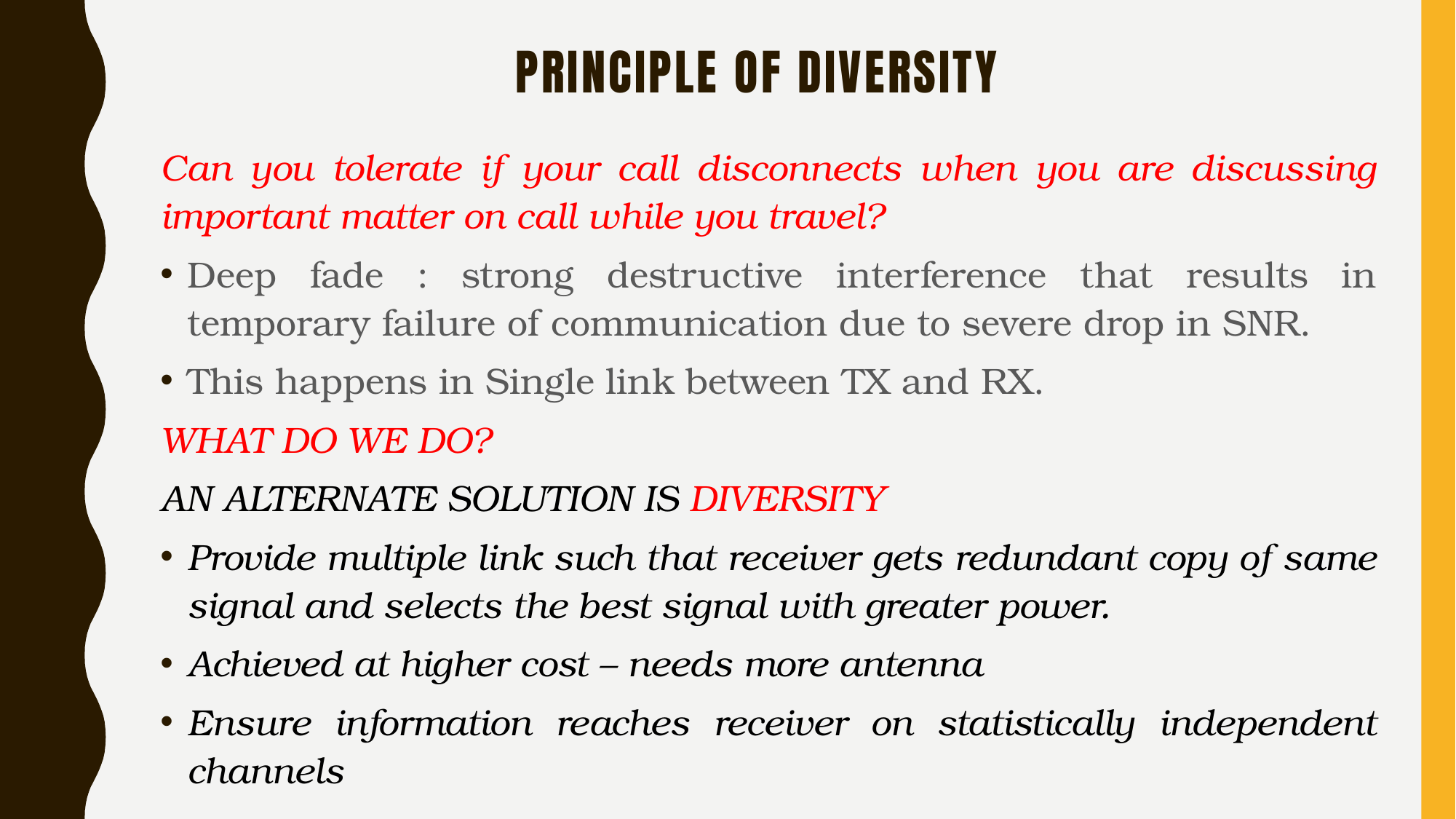

# Principle of Diversity
Can you tolerate if your call disconnects when you are discussing important matter on call while you travel?
Deep fade : strong destructive interference that results in temporary failure of communication due to severe drop in SNR.
This happens in Single link between TX and RX.
WHAT DO WE DO?
AN ALTERNATE SOLUTION IS DIVERSITY
Provide multiple link such that receiver gets redundant copy of same signal and selects the best signal with greater power.
Achieved at higher cost – needs more antenna
Ensure information reaches receiver on statistically independent channels